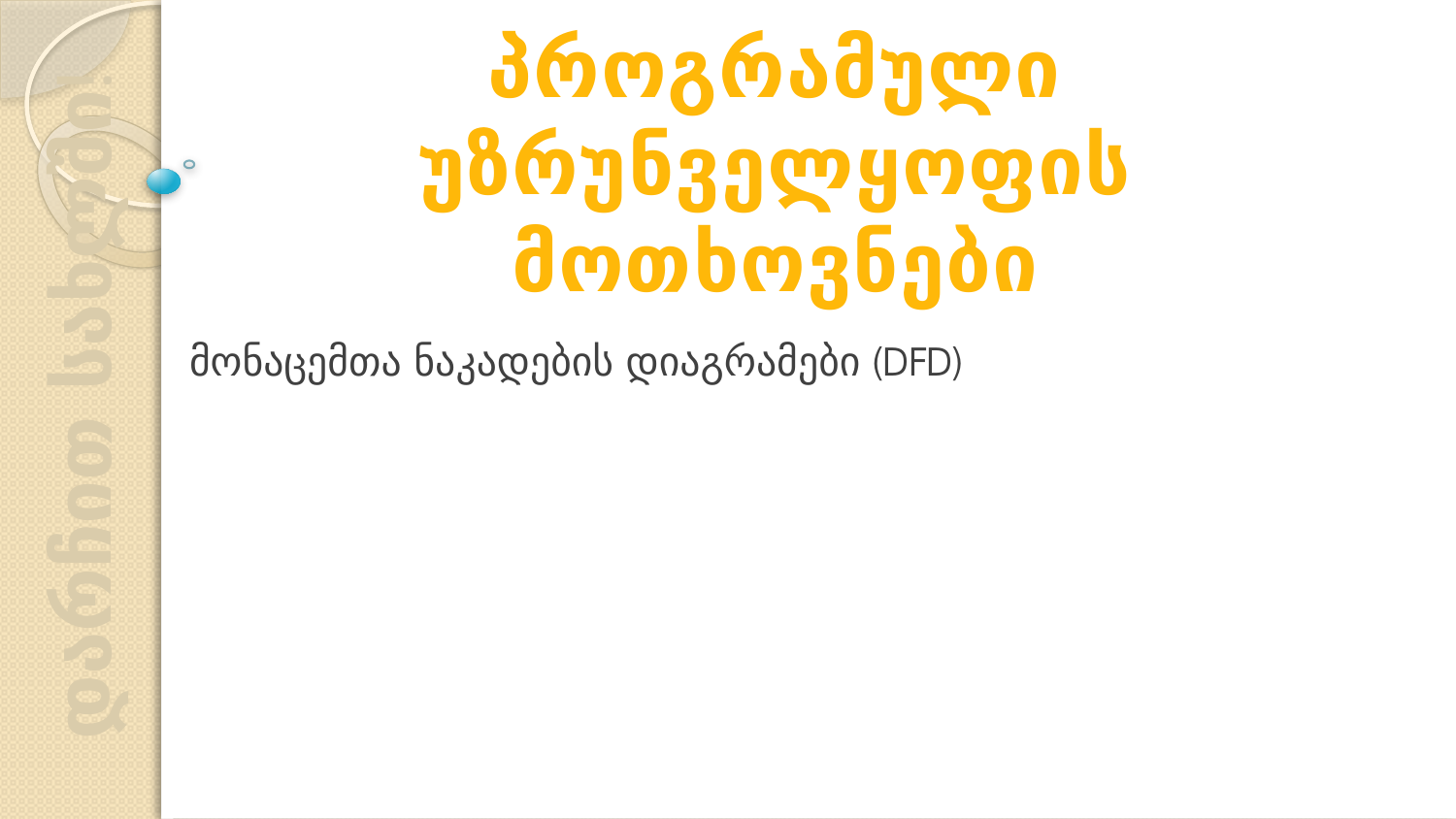

პროგრამული უზრუნველყოფის მოთხოვნები
დარჩით სახლში!
მონაცემთა ნაკადების დიაგრამები (DFD)